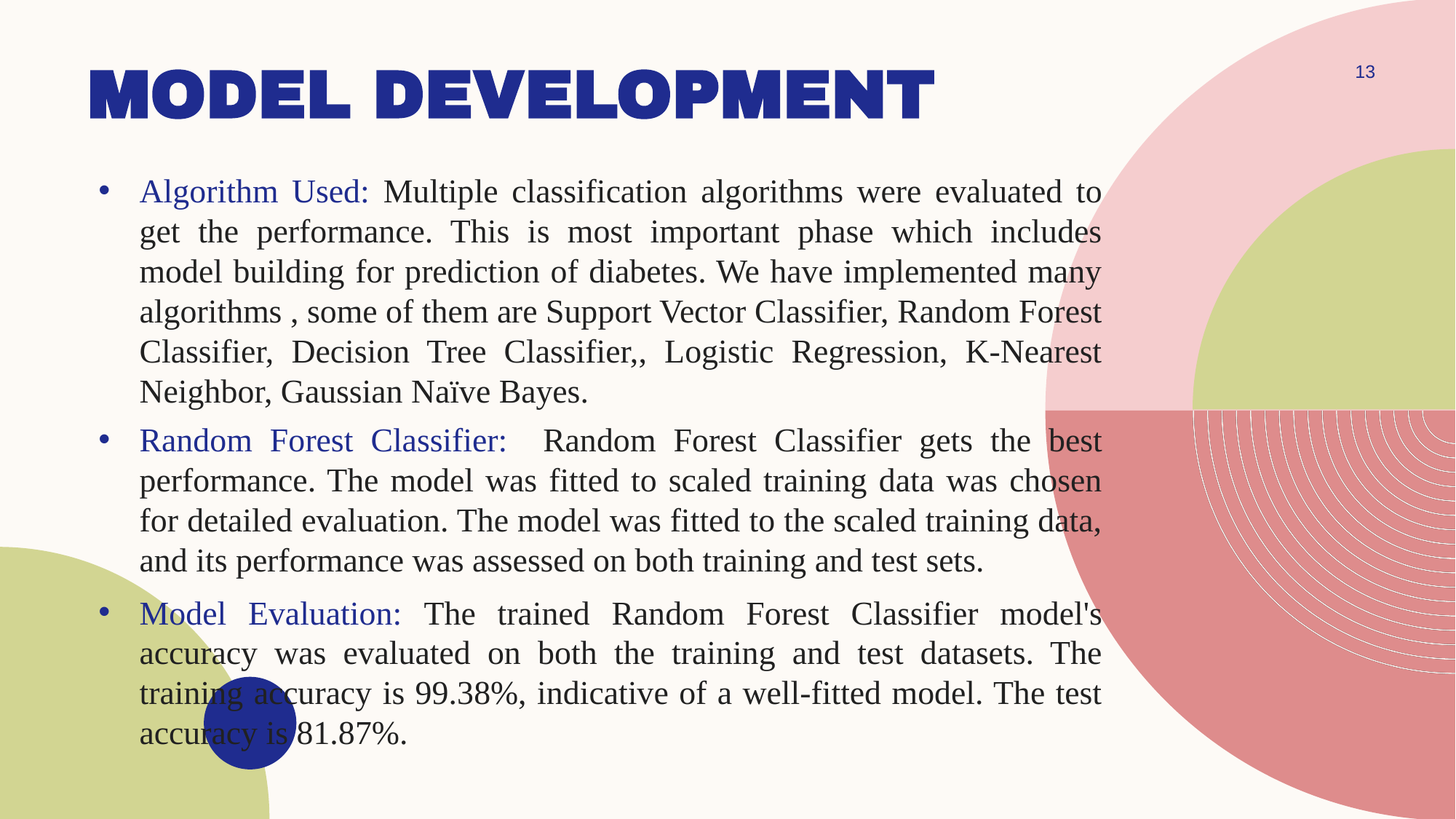

# Model development
13
Algorithm Used: Multiple classification algorithms were evaluated to get the performance. This is most important phase which includes model building for prediction of diabetes. We have implemented many algorithms , some of them are Support Vector Classifier, Random Forest Classifier, Decision Tree Classifier,, Logistic Regression, K-Nearest Neighbor, Gaussian Naïve Bayes.
Random Forest Classifier:  Random Forest Classifier gets the best performance. The model was fitted to scaled training data was chosen for detailed evaluation. The model was fitted to the scaled training data, and its performance was assessed on both training and test sets.
Model Evaluation: The trained Random Forest Classifier model's accuracy was evaluated on both the training and test datasets. The training accuracy is 99.38%, indicative of a well-fitted model. The test accuracy is 81.87%.